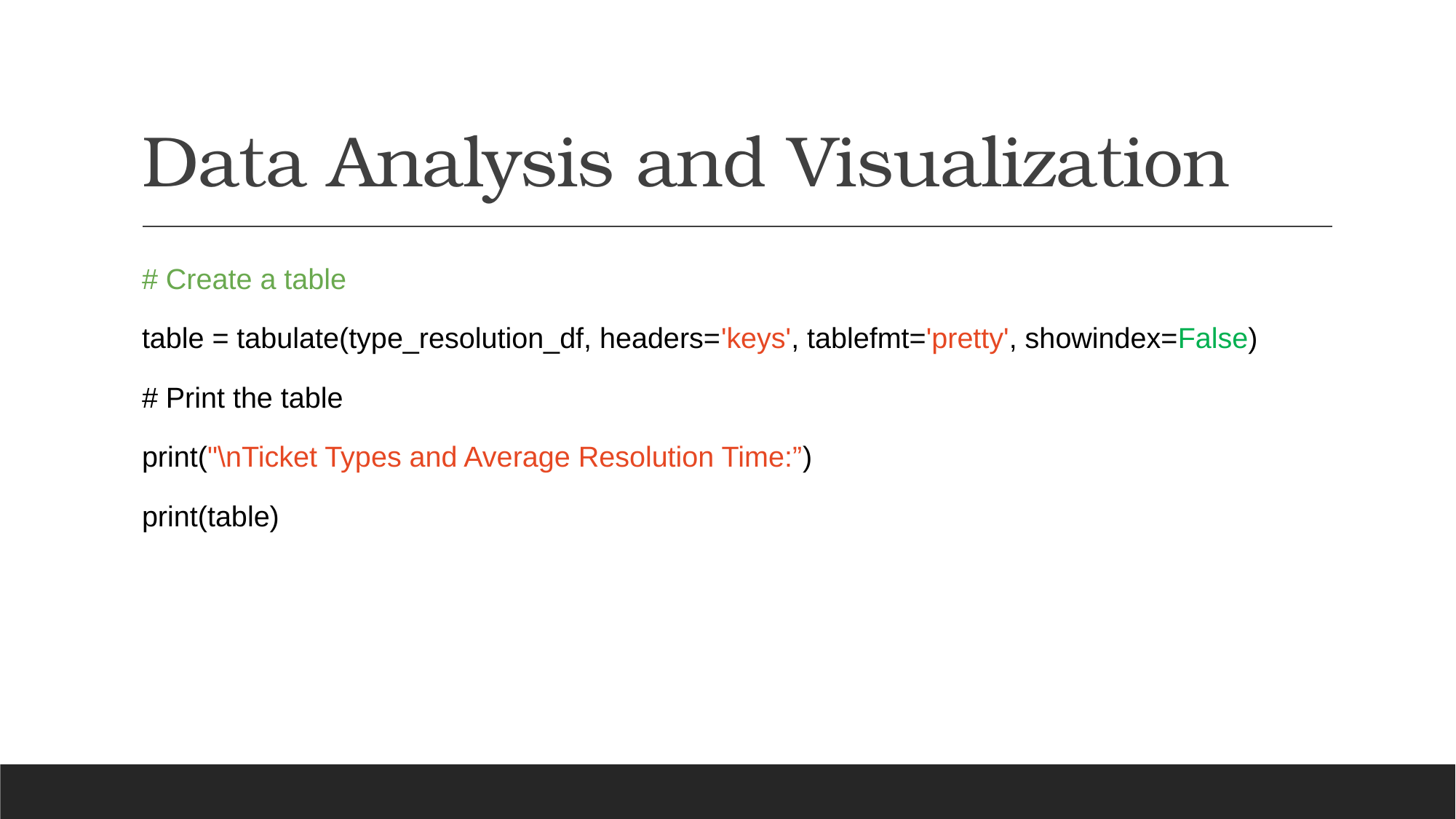

# Data Analysis and Visualization
# Create a table
table = tabulate(type_resolution_df, headers='keys', tablefmt='pretty', showindex=False)
# Print the table
print("\nTicket Types and Average Resolution Time:”)
print(table)